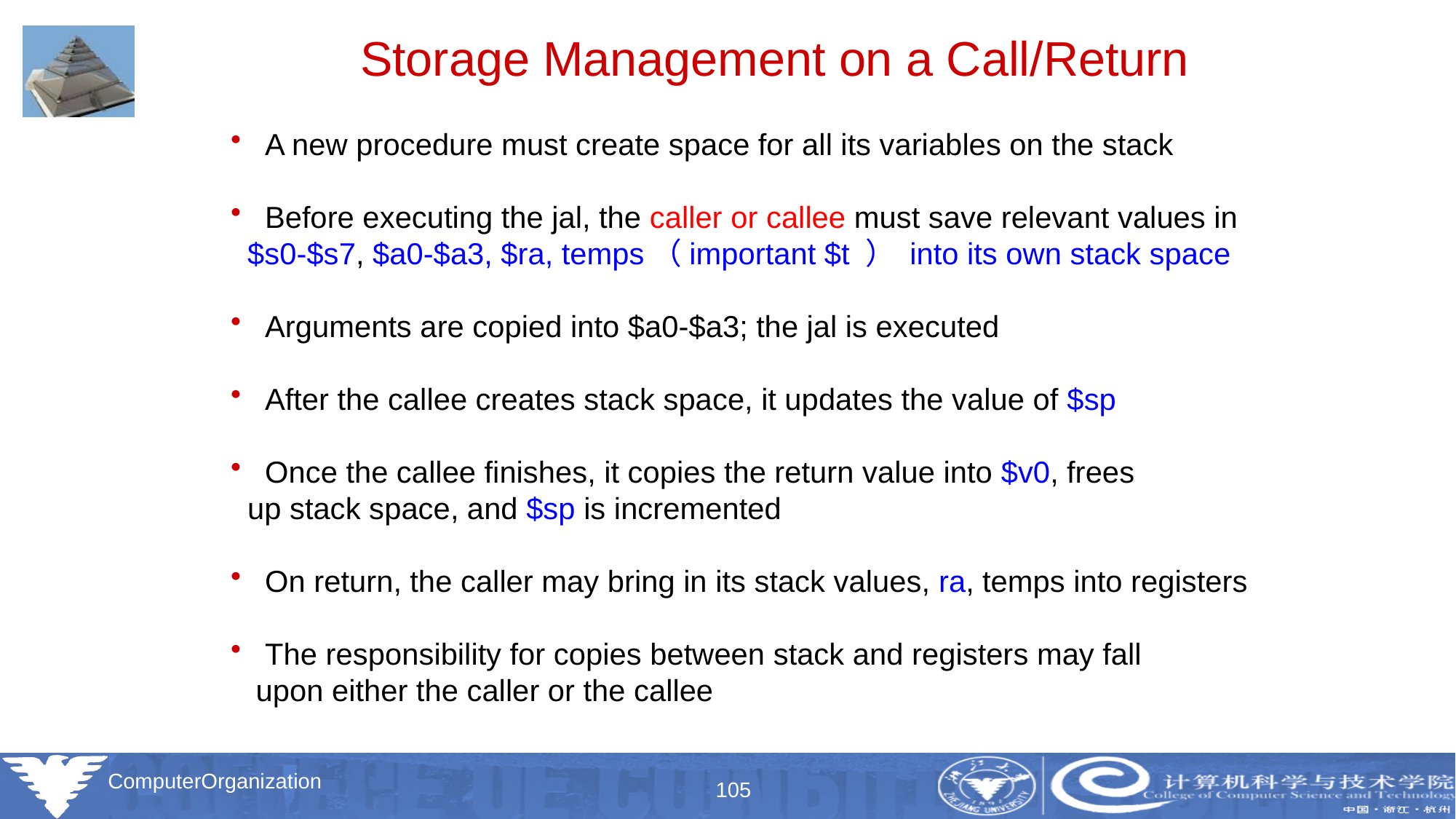

Storage Management on a Call/Return
 A new procedure must create space for all its variables on the stack

 Before executing the jal, the caller or callee must save relevant values in
  $s0-$s7, $a0-$a3, $ra, temps（important $t ） into its own stack space

 Arguments are copied into $a0-$a3; the jal is executed

 After the callee creates stack space, it updates the value of $sp

 Once the callee finishes, it copies the return value into $v0, frees
  up stack space, and $sp is incremented

 On return, the caller may bring in its stack values, ra, temps into registers

 The responsibility for copies between stack and registers may fall
   upon either the caller or the callee